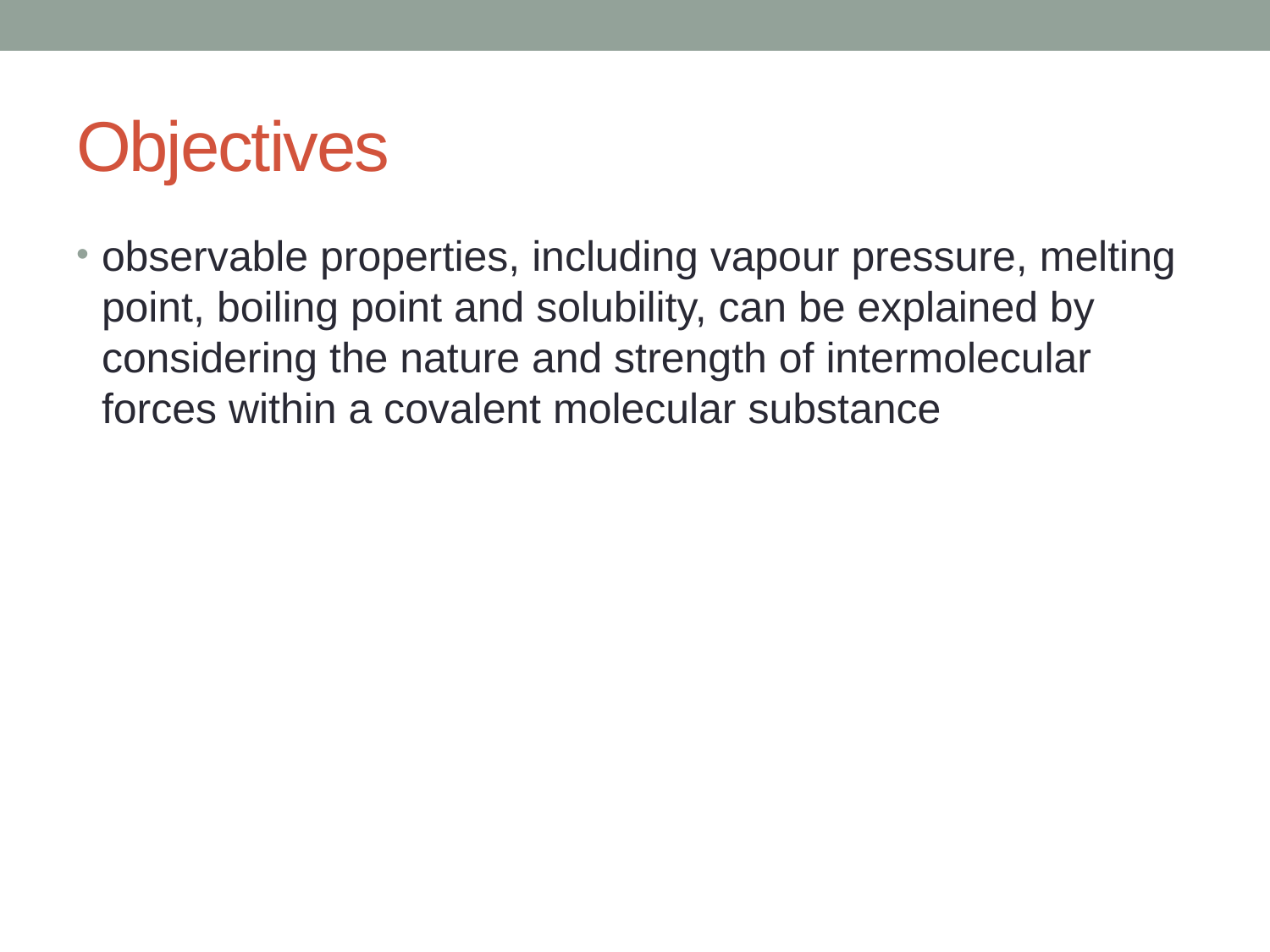

# Objectives
observable properties, including vapour pressure, melting point, boiling point and solubility, can be explained by considering the nature and strength of intermolecular forces within a covalent molecular substance